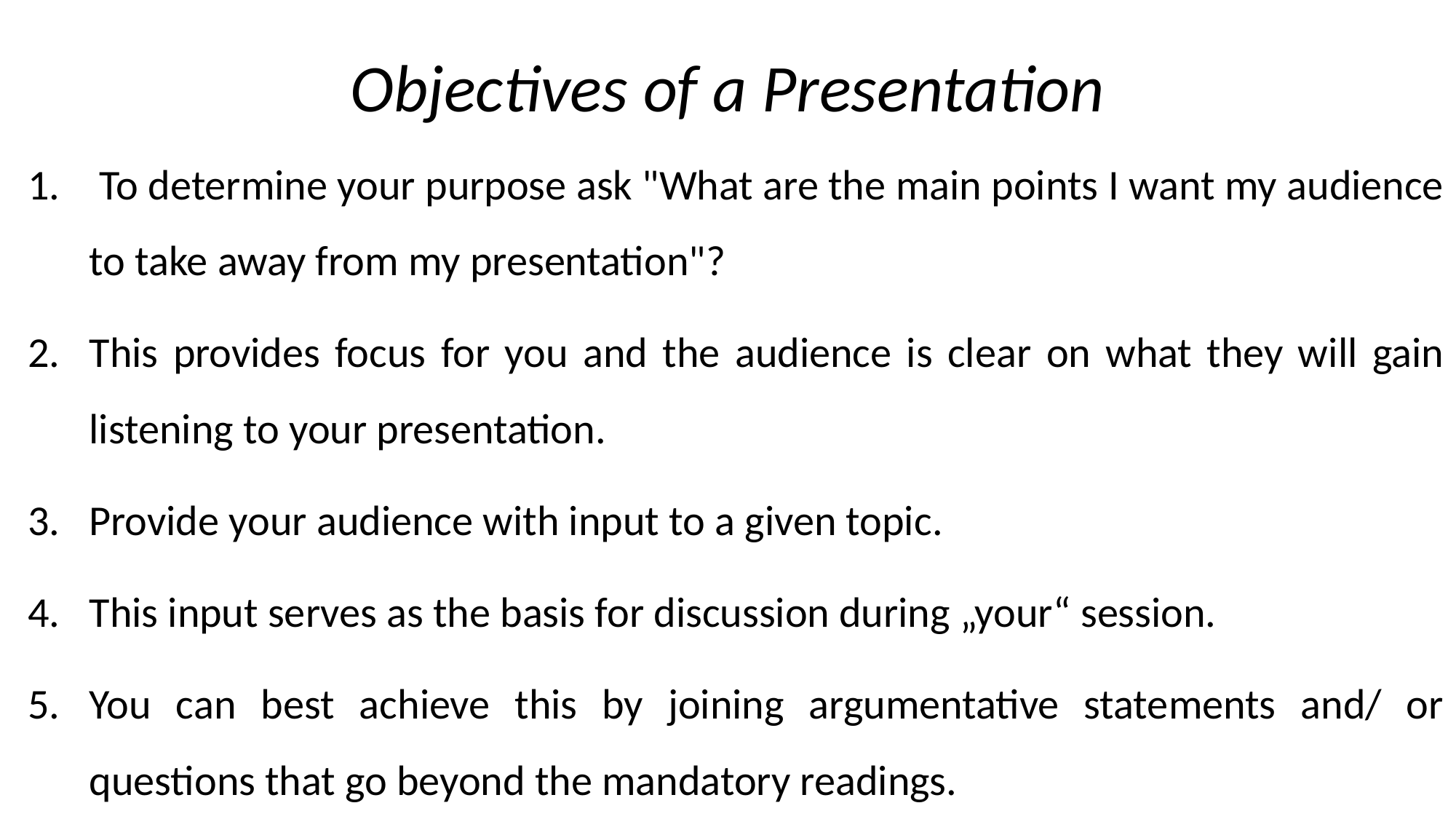

# Objectives of a Presentation
 To determine your purpose ask "What are the main points I want my audience to take away from my presentation"?
This provides focus for you and the audience is clear on what they will gain listening to your presentation.
Provide your audience with input to a given topic.
This input serves as the basis for discussion during „your“ session.
You can best achieve this by joining argumentative statements and/ or questions that go beyond the mandatory readings.